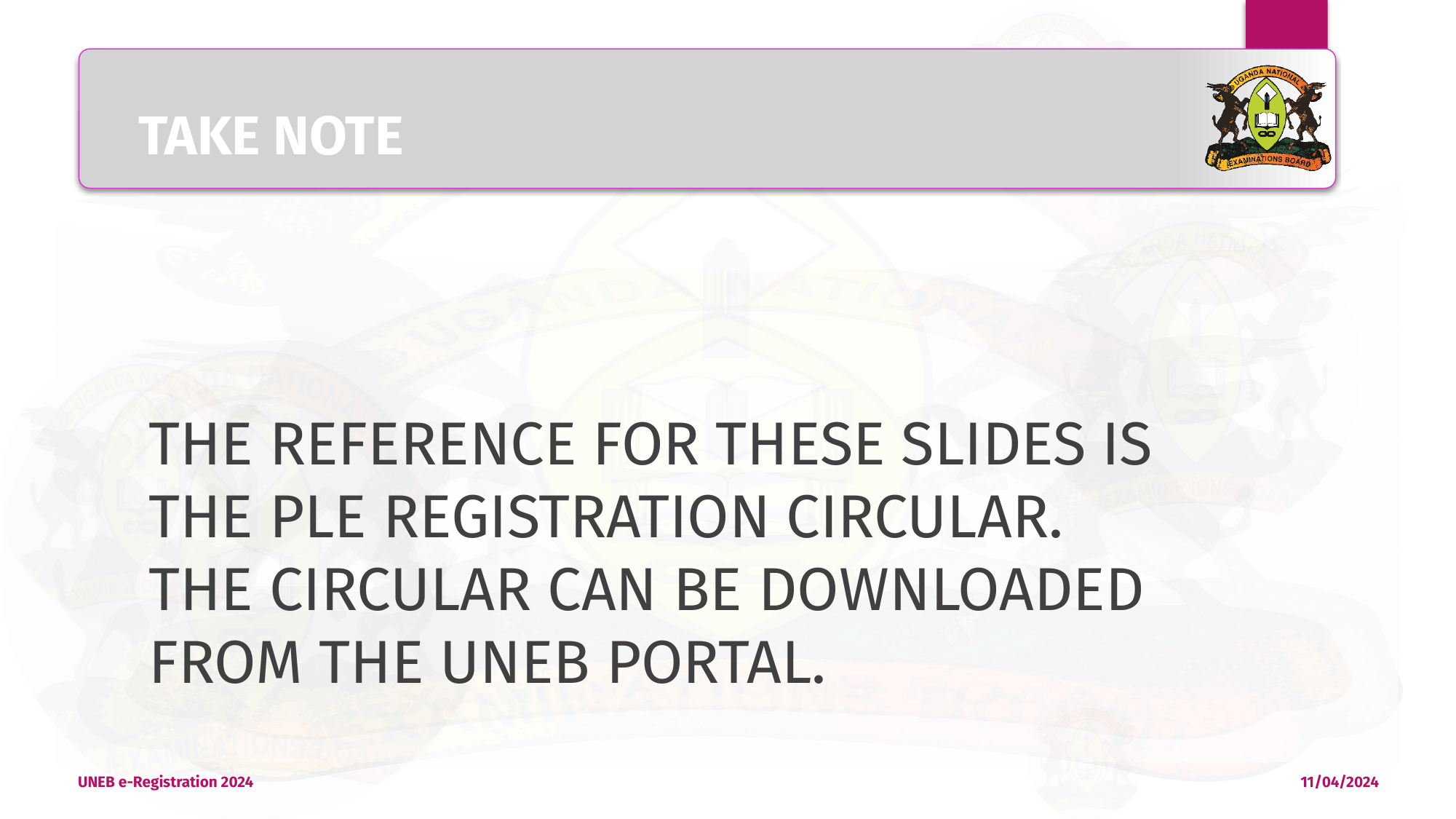

# TAKE NOTE

THE REFERENCE FOR THESE SLIDES IS THE PLE REGISTRATION CIRCULAR. THE CIRCULAR CAN BE DOWNLOADED FROM THE UNEB PORTAL.
UNEB e-Registration 2024
11/04/2024